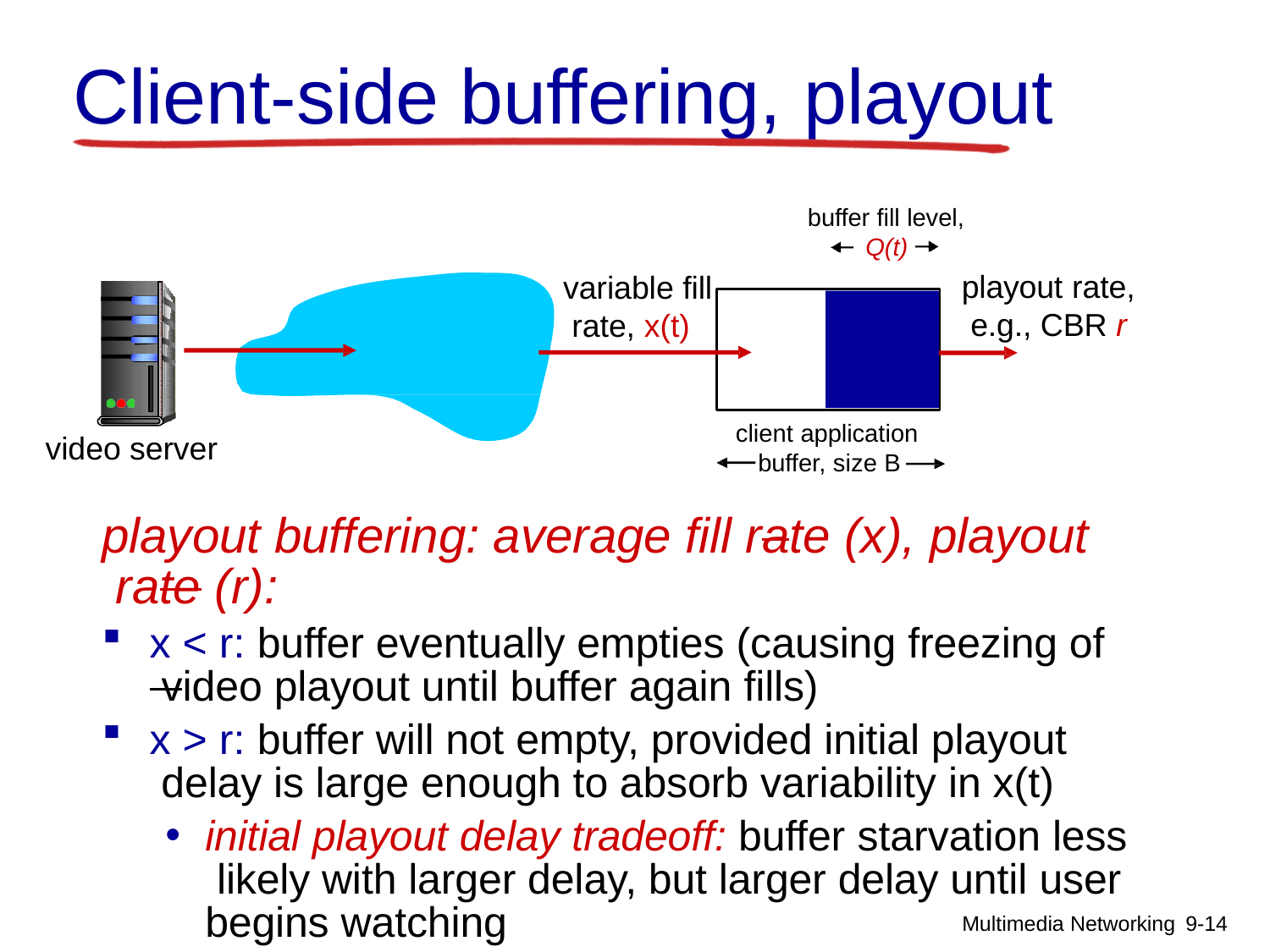

# Client-side buffering, playout

buffer fill level,
Q(t)

playout rate,  e.g., CBR r
variable fill  rate, x(t)

client application  buffer, size B

video server

playout buffering: average fill rate (x), playout  rate (r):
x < r: buffer eventually empties (causing freezing of  video playout until buffer again fills)
x > r: buffer will not empty, provided initial playout  delay is large enough to absorb variability in x(t)
initial playout delay tradeoff: buffer starvation less  likely with larger delay, but larger delay until user
begins watching
Multimedia Networking 9-14